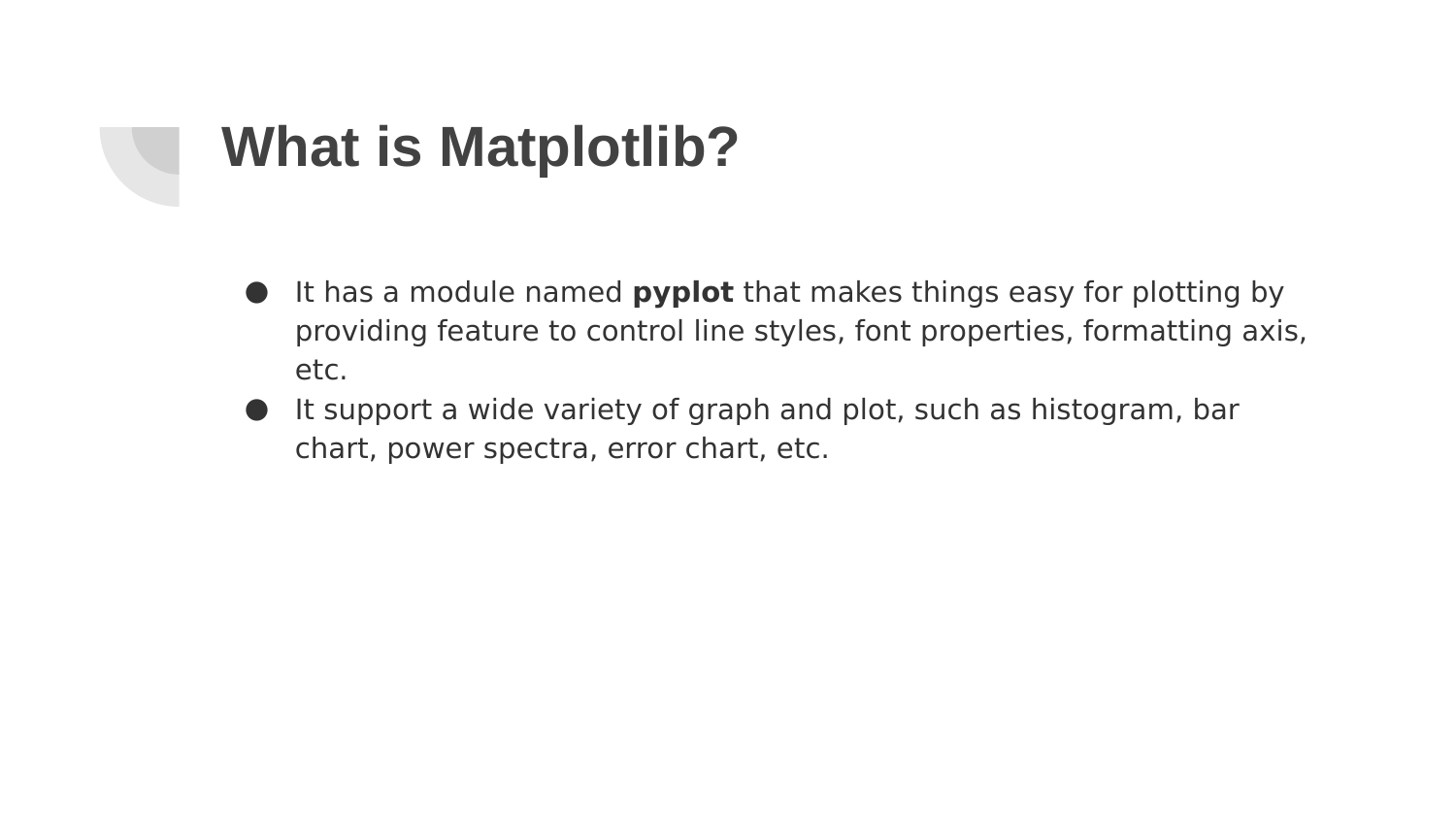

# What is Matplotlib?
It has a module named pyplot that makes things easy for plotting by providing feature to control line styles, font properties, formatting axis, etc.
It support a wide variety of graph and plot, such as histogram, bar chart, power spectra, error chart, etc.